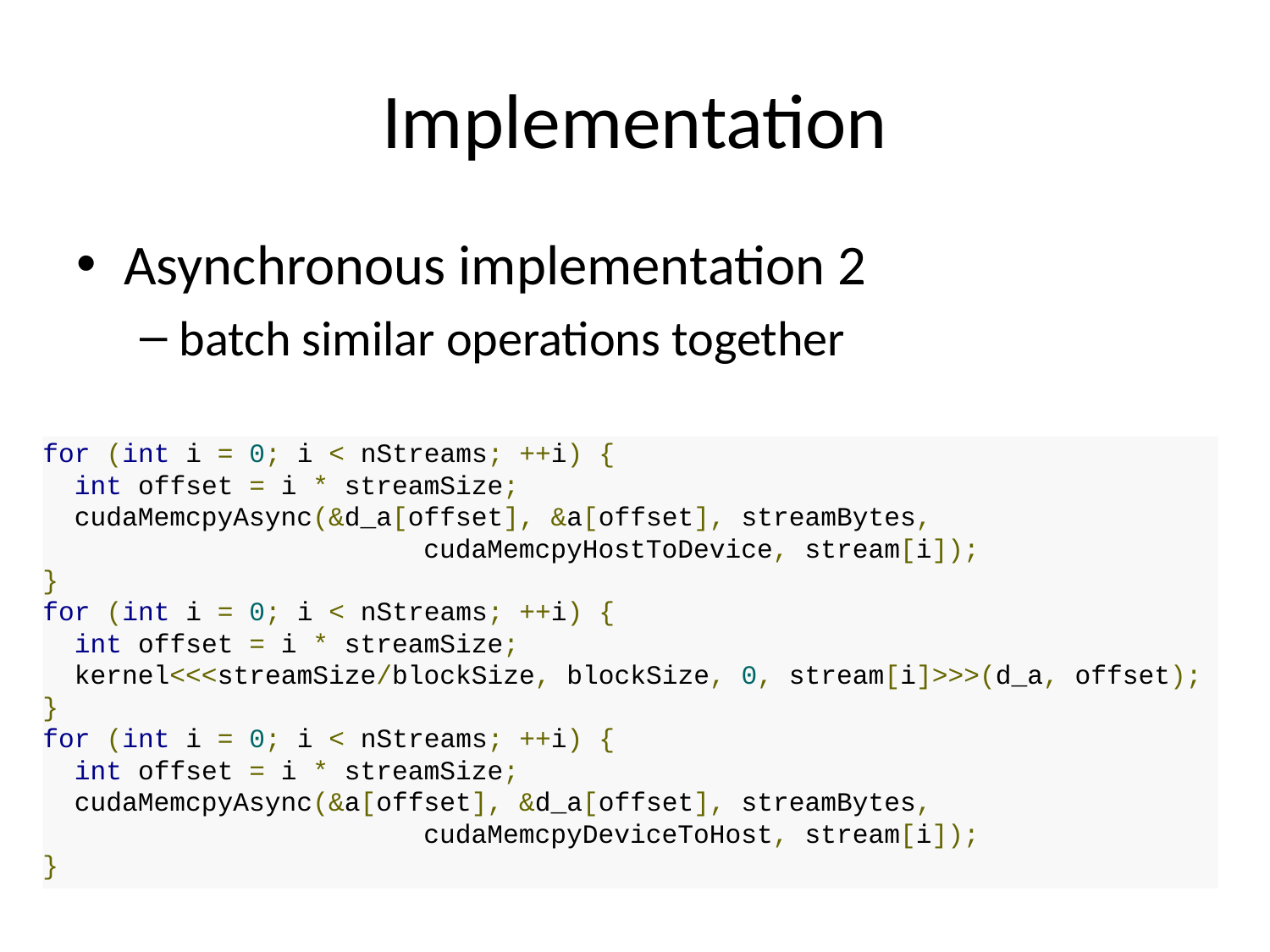

# Implementation
Asynchronous implementation 2
batch similar operations together

for (int i = 0; i < nStreams; ++i) {
  int offset = i * streamSize;
  cudaMemcpyAsync(&d_a[offset], &a[offset], streamBytes,
			cudaMemcpyHostToDevice, stream[i]);
}
for (int i = 0; i < nStreams; ++i) {
  int offset = i * streamSize;
  kernel<<<streamSize/blockSize, blockSize, 0, stream[i]>>>(d_a, offset);
}
for (int i = 0; i < nStreams; ++i) {
  int offset = i * streamSize;
  cudaMemcpyAsync(&a[offset], &d_a[offset], streamBytes,
			cudaMemcpyDeviceToHost, stream[i]);
}